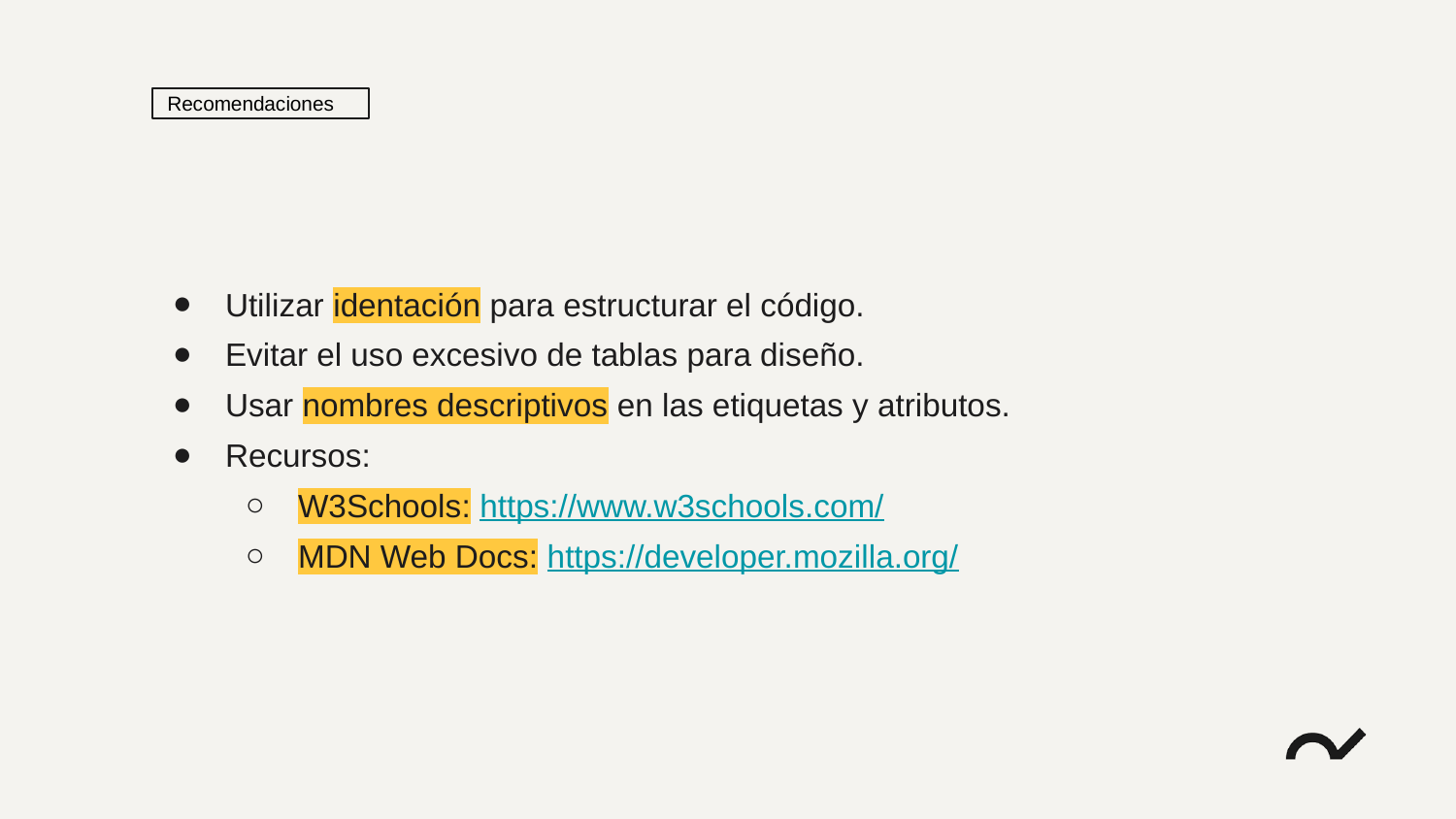

Recomendaciones
Utilizar identación para estructurar el código.
Evitar el uso excesivo de tablas para diseño.
Usar nombres descriptivos en las etiquetas y atributos.
Recursos:
W3Schools: https://www.w3schools.com/
MDN Web Docs: https://developer.mozilla.org/